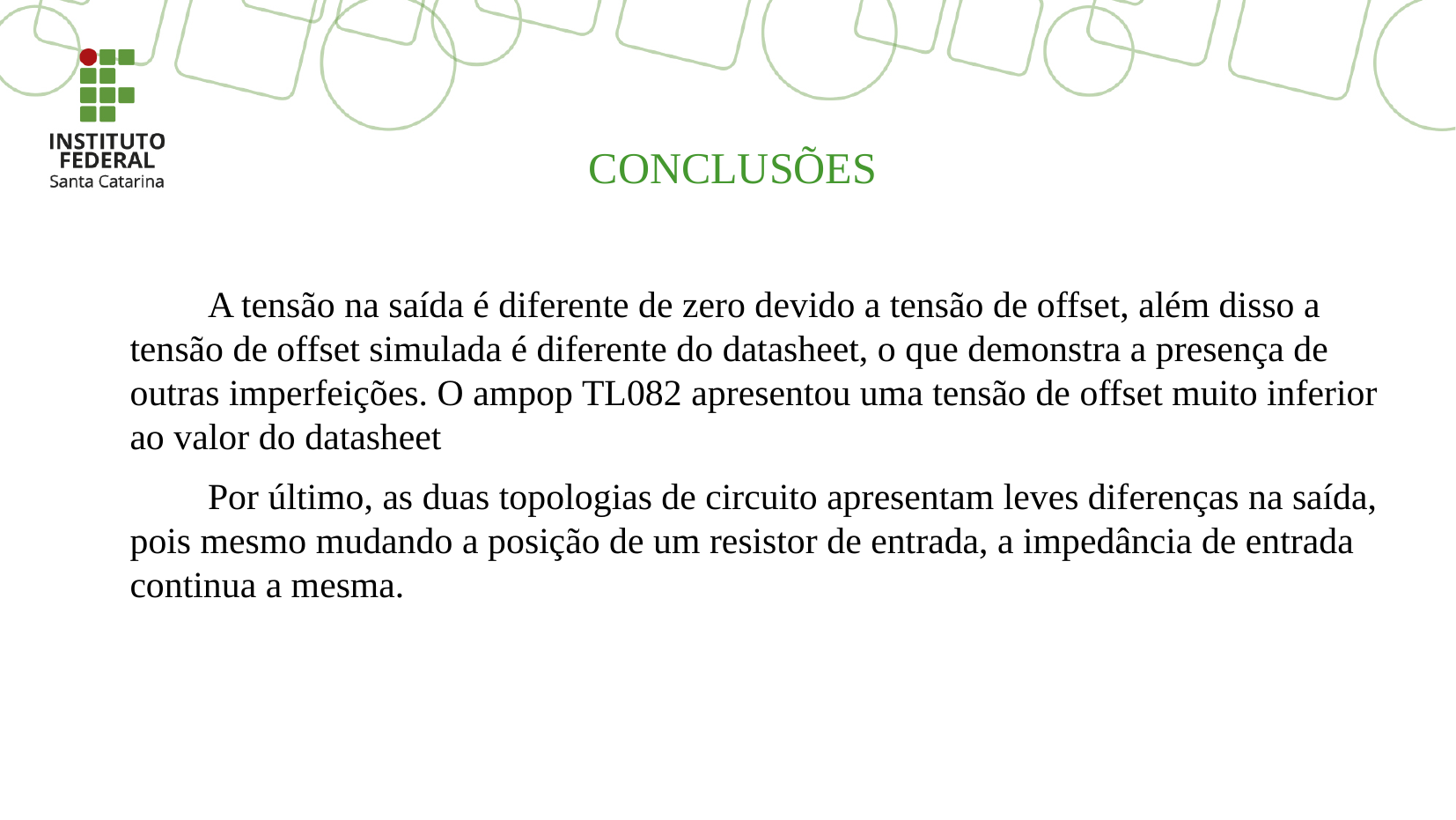

CONCLUSÕES
A tensão na saída é diferente de zero devido a tensão de offset, além disso a tensão de offset simulada é diferente do datasheet, o que demonstra a presença de outras imperfeições. O ampop TL082 apresentou uma tensão de offset muito inferior ao valor do datasheet
Por último, as duas topologias de circuito apresentam leves diferenças na saída, pois mesmo mudando a posição de um resistor de entrada, a impedância de entrada continua a mesma.